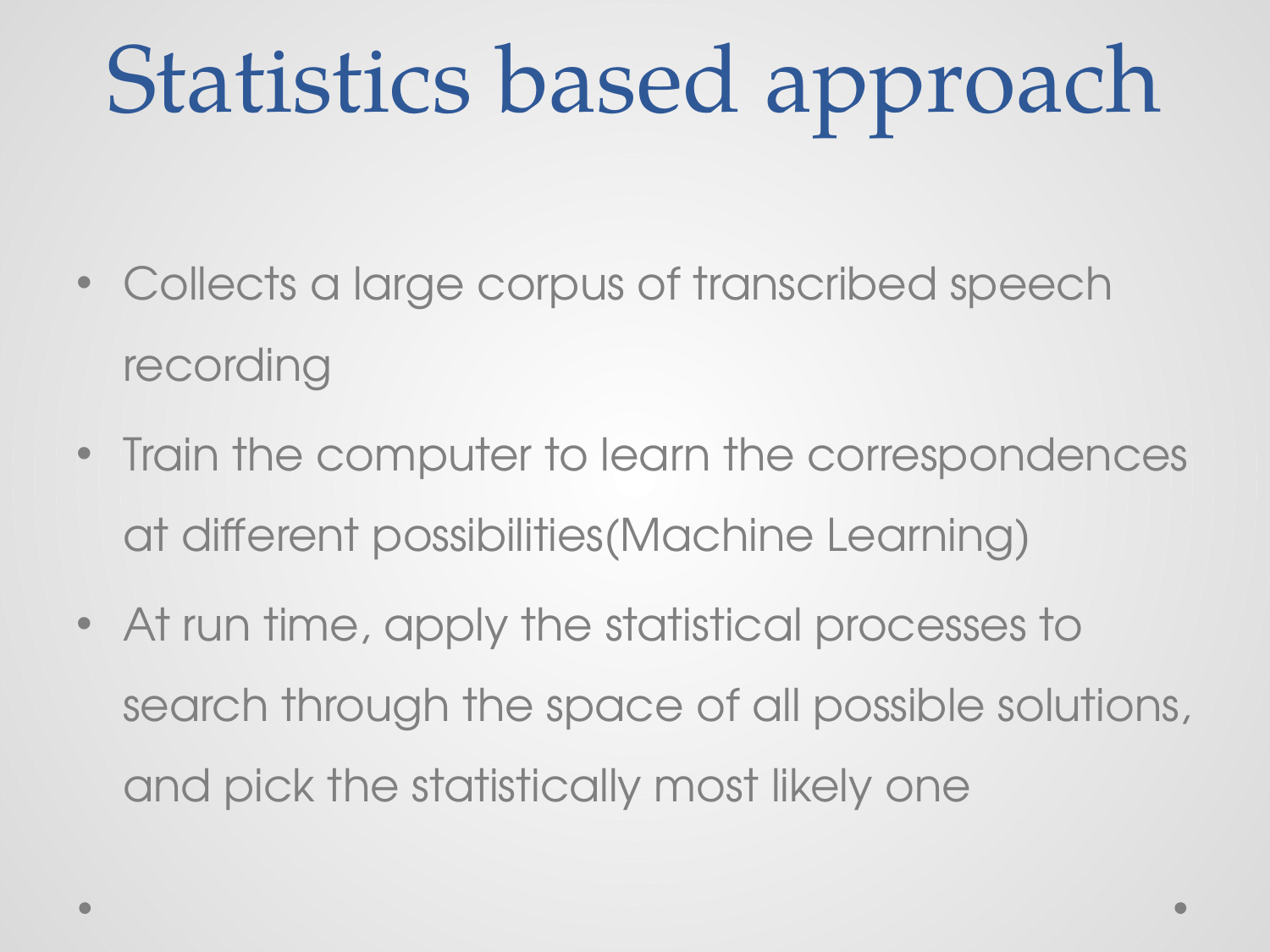

# Statistics based approach
Collects a large corpus of transcribed speech recording
Train the computer to learn the correspondences at different possibilities(Machine Learning)
At run time, apply the statistical processes to search through the space of all possible solutions, and pick the statistically most likely one